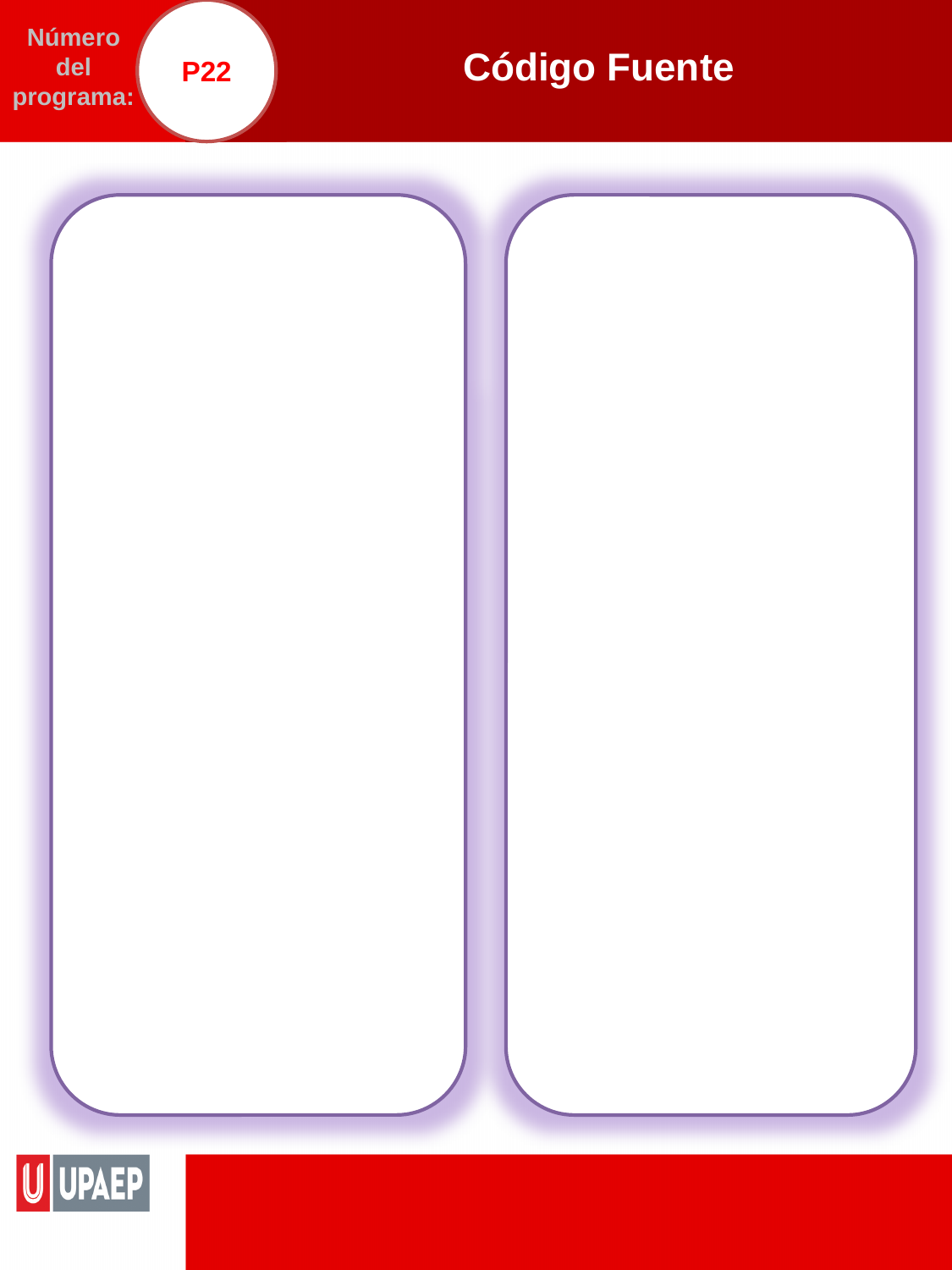

P22
# Código Fuente
Número del programa: